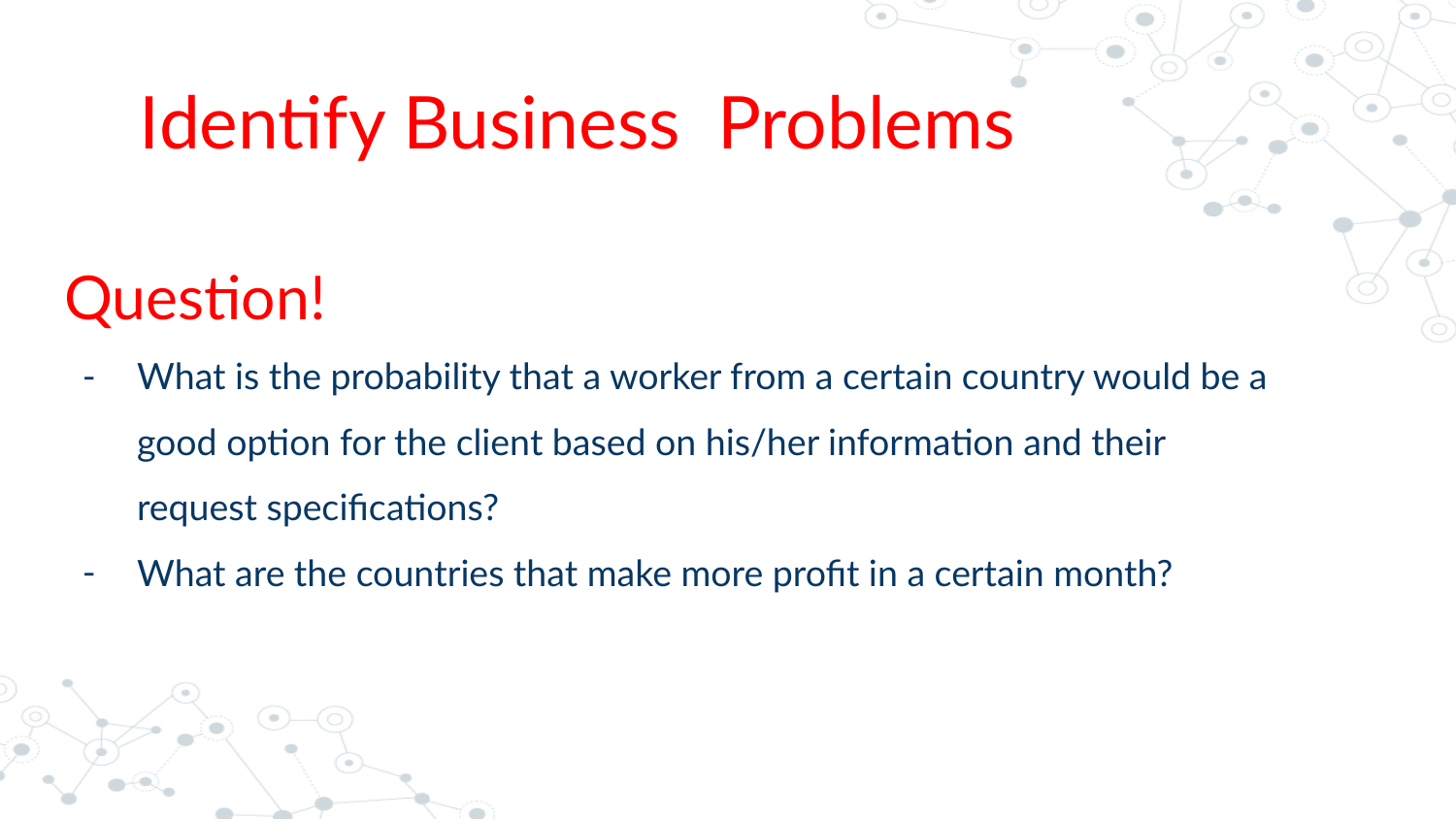

# Identify Business  Problems
Question!
What is the probability that a worker from a certain country would be a good option for the client based on his/her information and their request specifications?
What are the countries that make more profit in a certain month?